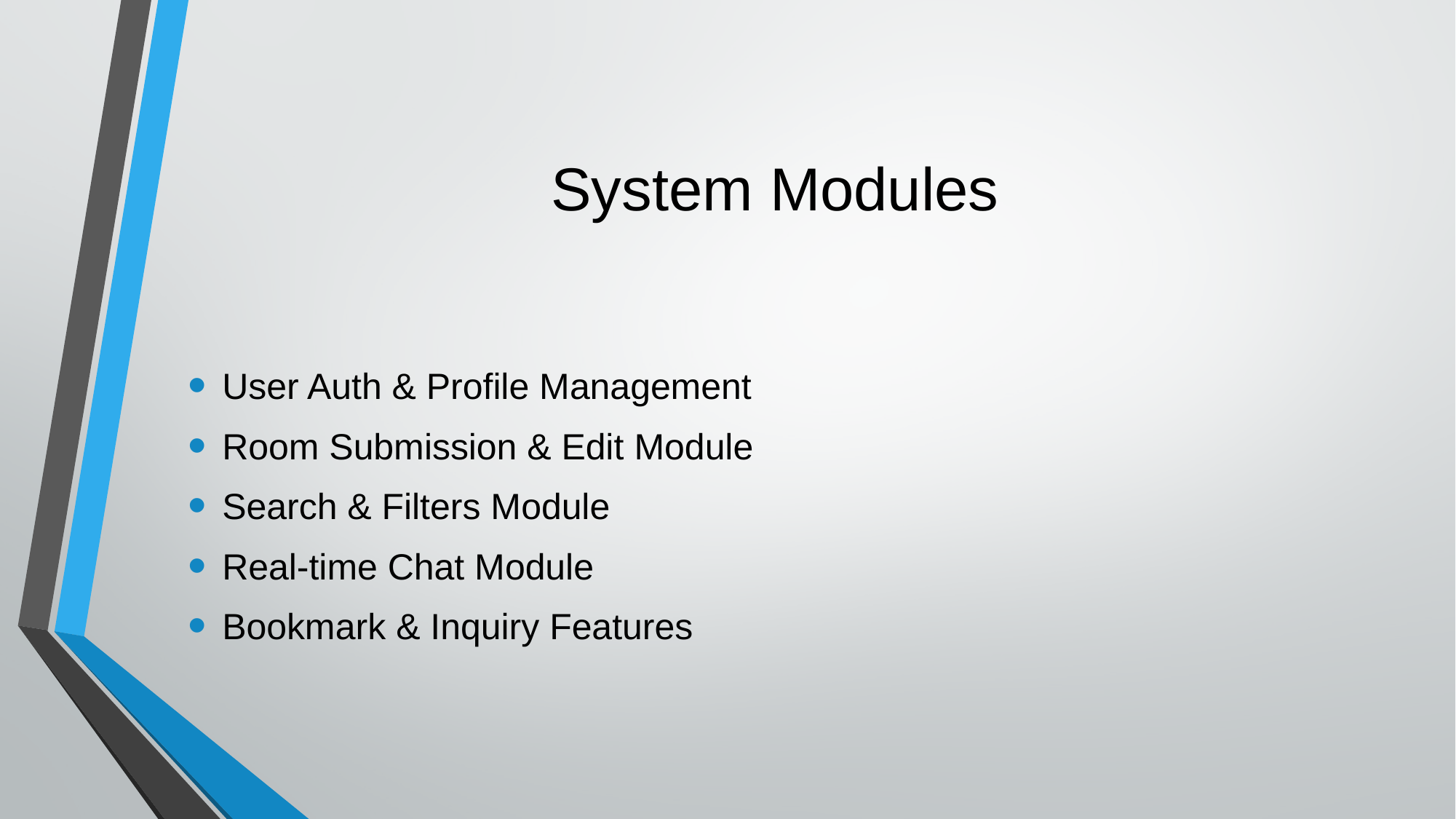

# System Modules
User Auth & Profile Management
Room Submission & Edit Module
Search & Filters Module
Real-time Chat Module
Bookmark & Inquiry Features